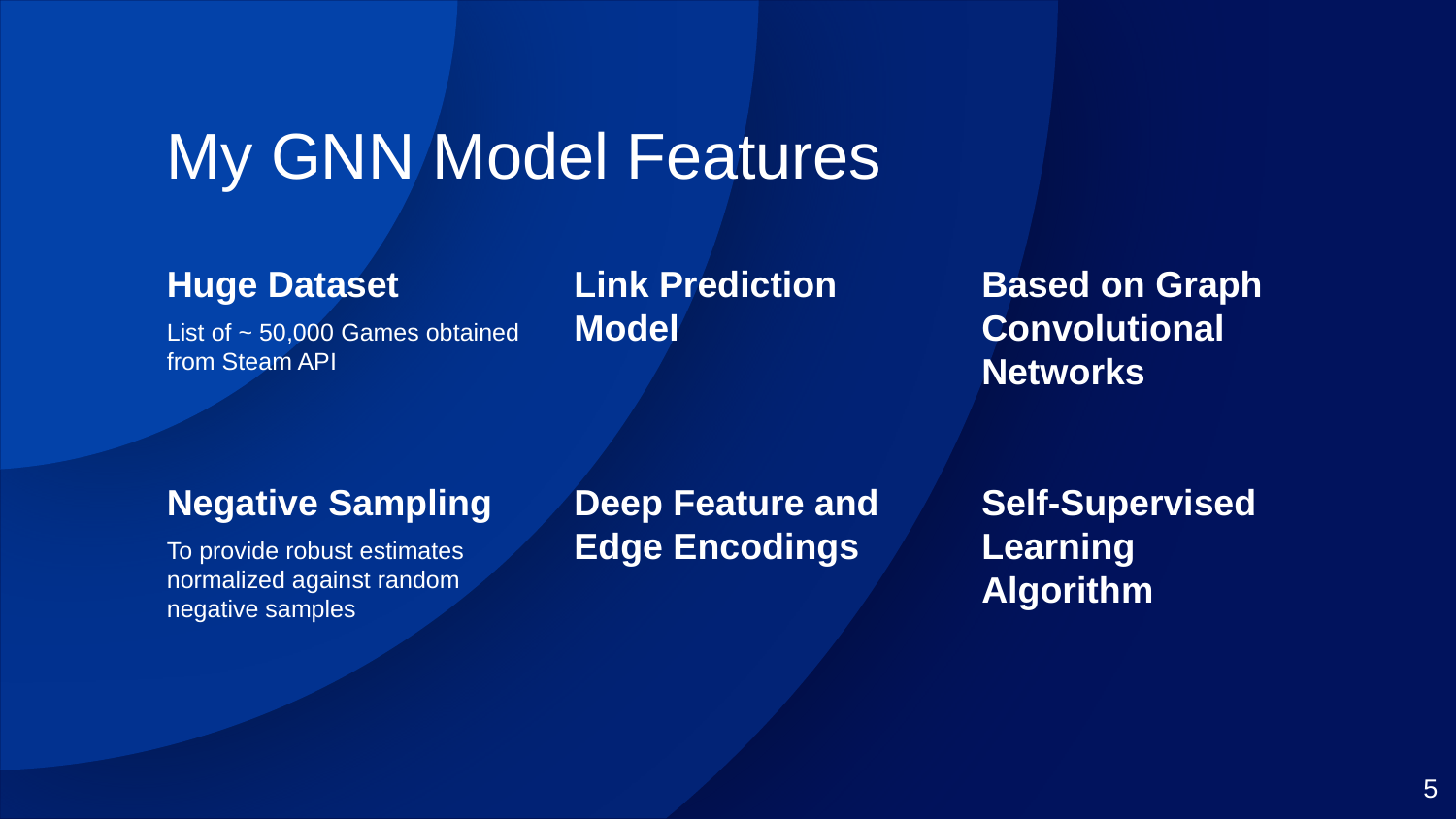

# My GNN Model Features
Huge Dataset
List of ~ 50,000 Games obtained from Steam API
Link Prediction Model
Based on Graph Convolutional Networks

Negative Sampling
To provide robust estimates normalized against random negative samples
Deep Feature and Edge Encodings
Self-Supervised Learning
Algorithm

5